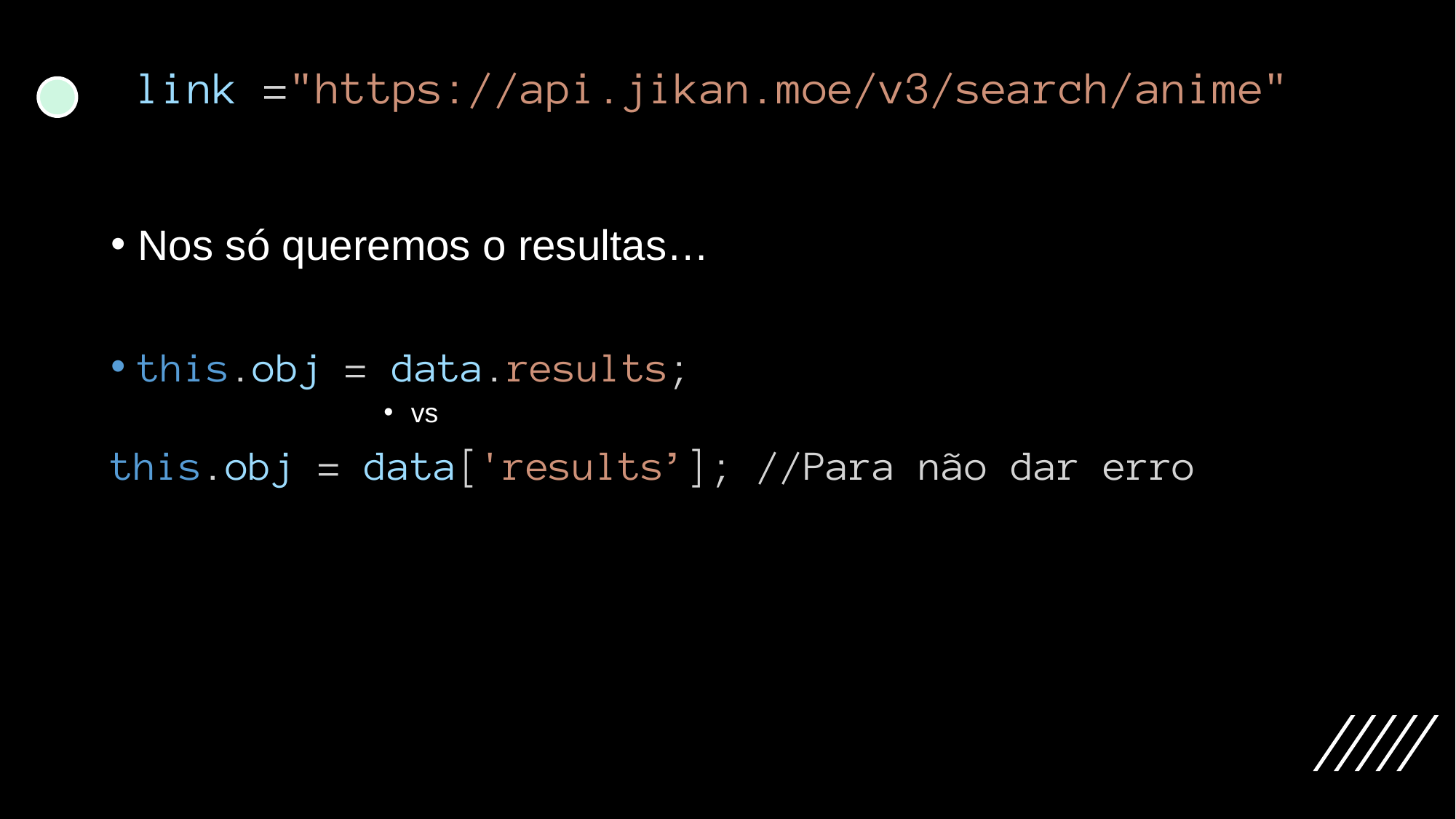

# link ="https://api.jikan.moe/v3/search/anime"
Nos só queremos o resultas…

this.obj = data.results;
vs
this.obj = data['results’]; //Para não dar erro